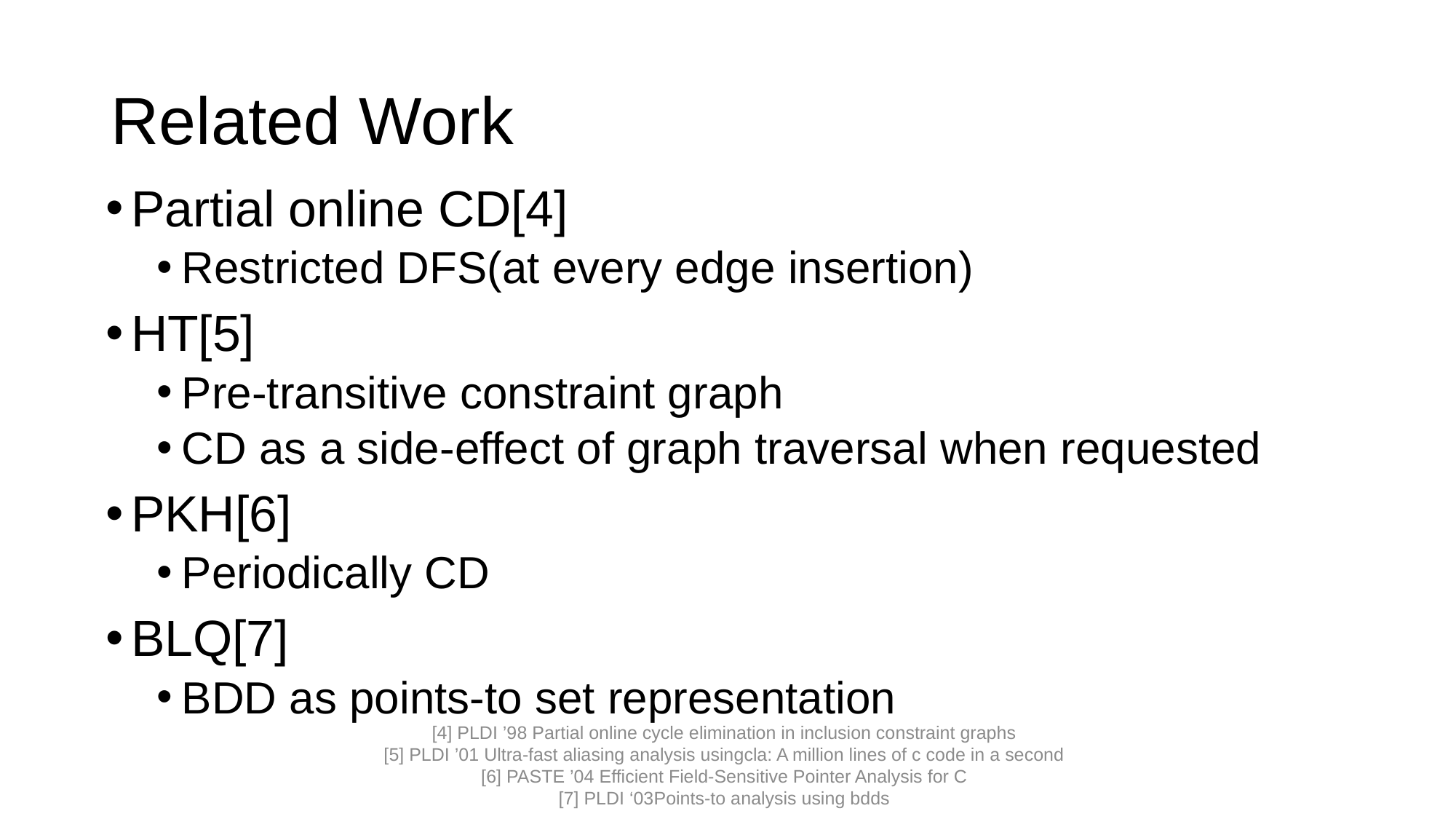

# Related Work
Partial online CD[4]
Restricted DFS(at every edge insertion)
HT[5]
Pre-transitive constraint graph
CD as a side-effect of graph traversal when requested
PKH[6]
Periodically CD
BLQ[7]
BDD as points-to set representation
[4] PLDI ’98 Partial online cycle elimination in inclusion constraint graphs
[5] PLDI ’01 Ultra-fast aliasing analysis usingcla: A million lines of c code in a second
[6] PASTE ’04 Efficient Field-Sensitive Pointer Analysis for C
[7] PLDI ‘03Points-to analysis using bdds